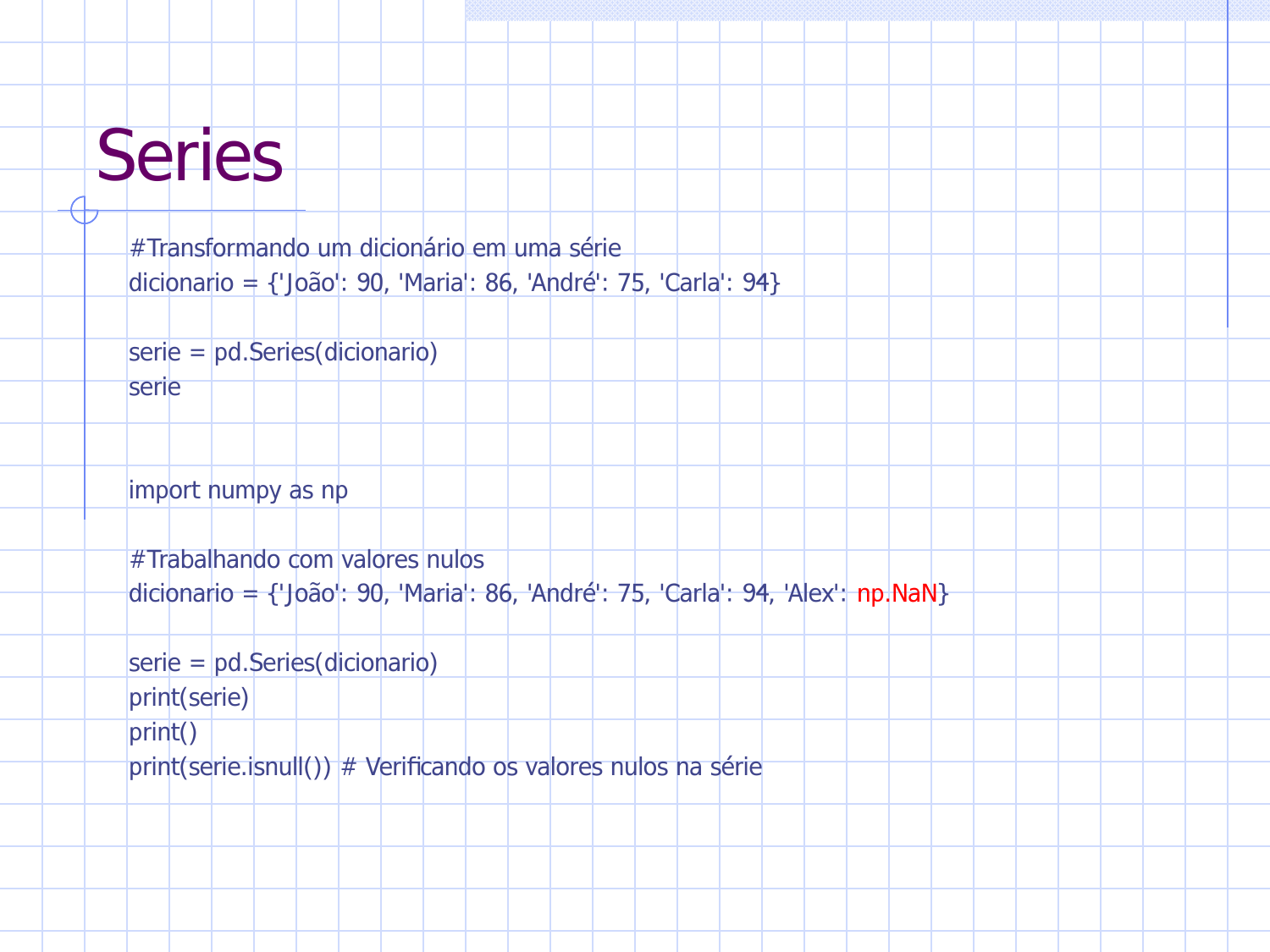

# Series
#Transformando um dicionário em uma série
dicionario = {'João': 90, 'Maria': 86, 'André': 75, 'Carla': 94}

serie = pd.Series(dicionario)
serie

import numpy as np

#Trabalhando com valores nulos
dicionario = {'João': 90, 'Maria': 86, 'André': 75, 'Carla': 94, 'Alex': np.NaN}

serie = pd.Series(dicionario)
print(serie)
print()
print(serie.isnull()) # Verificando os valores nulos na série